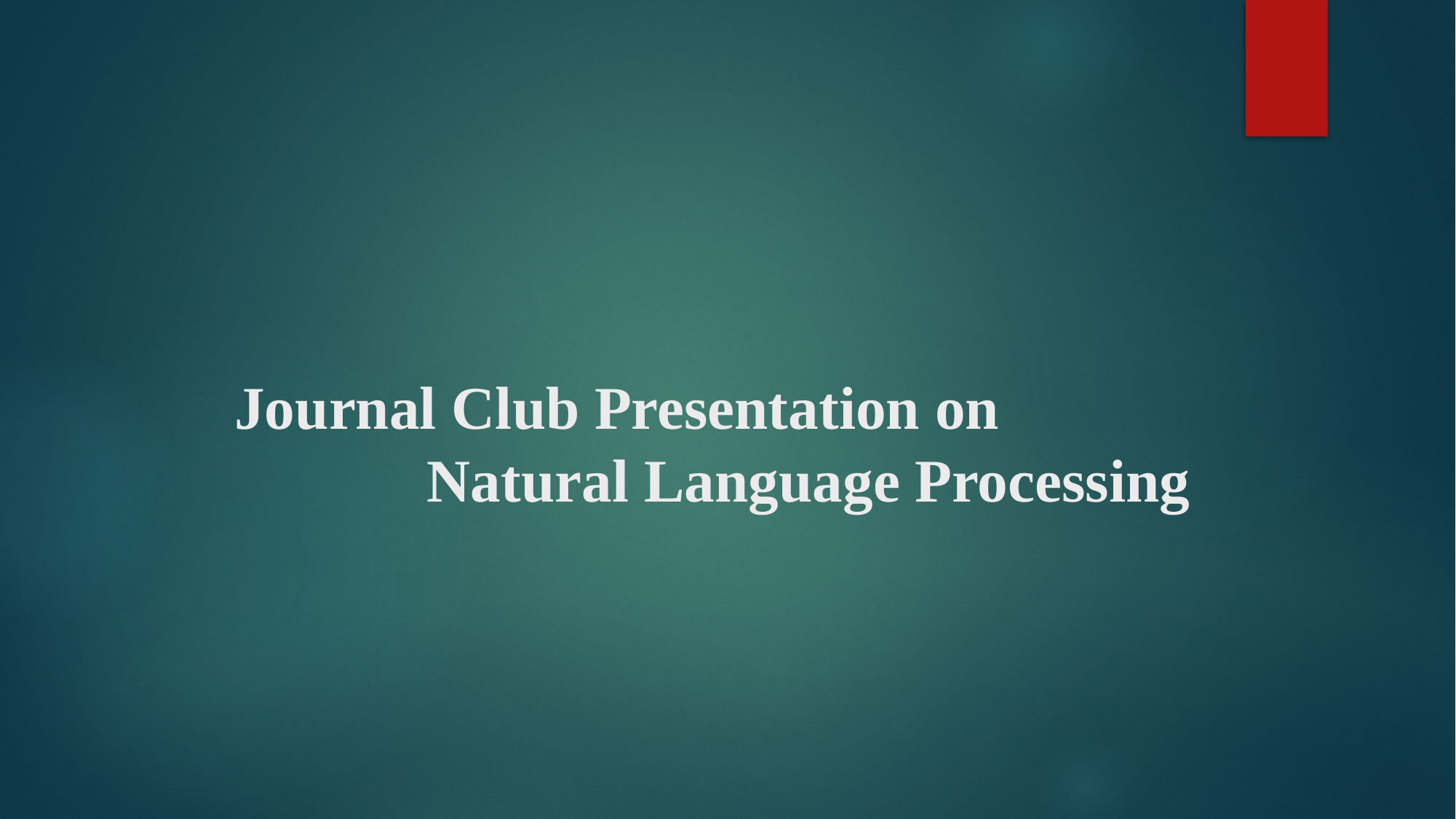

# Journal Club Presentation on Natural Language Processing